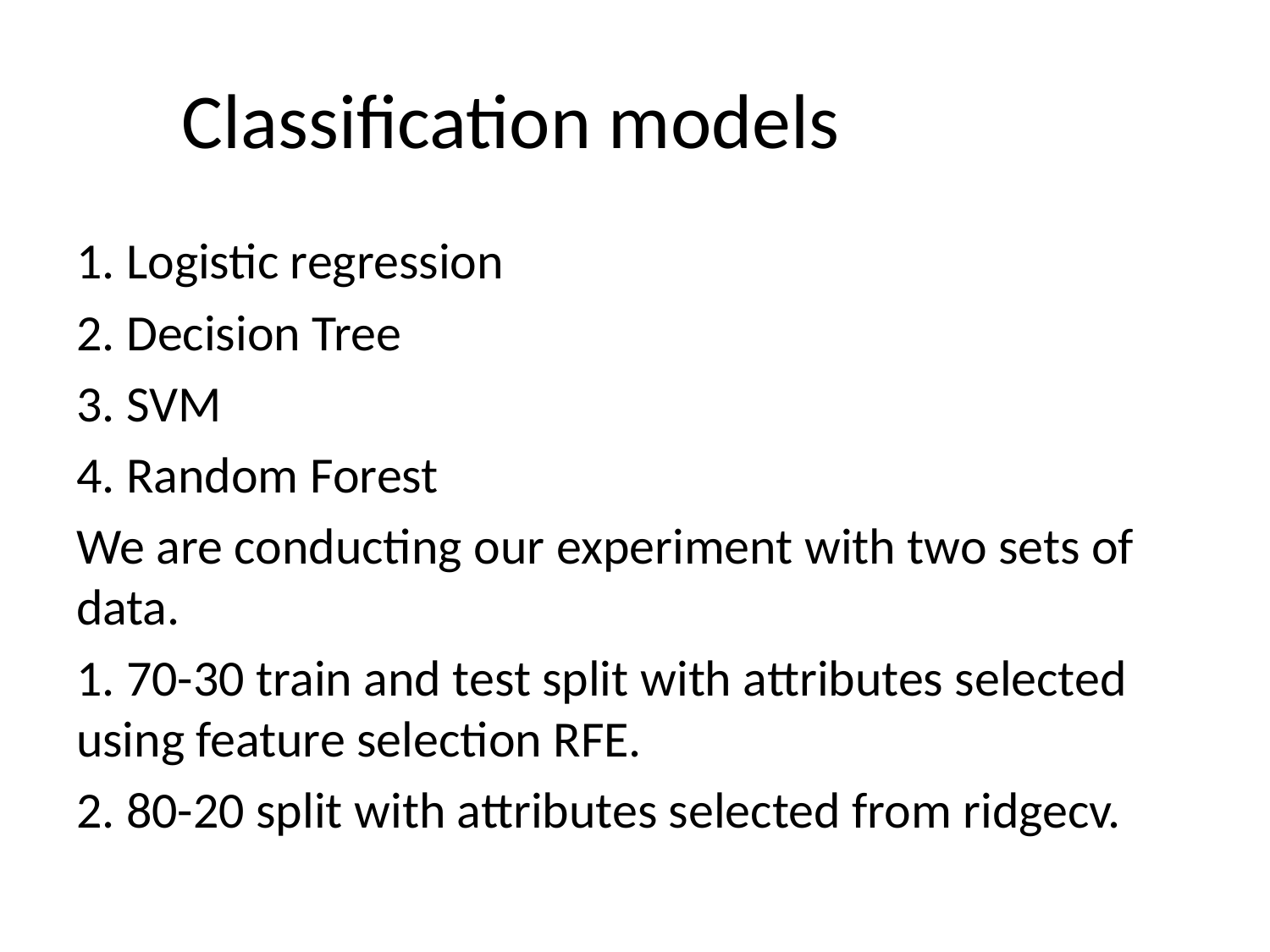

# Classification models
1. Logistic regression
2. Decision Tree
3. SVM
4. Random Forest
We are conducting our experiment with two sets of data.
1. 70-30 train and test split with attributes selected using feature selection RFE.
2. 80-20 split with attributes selected from ridgecv.